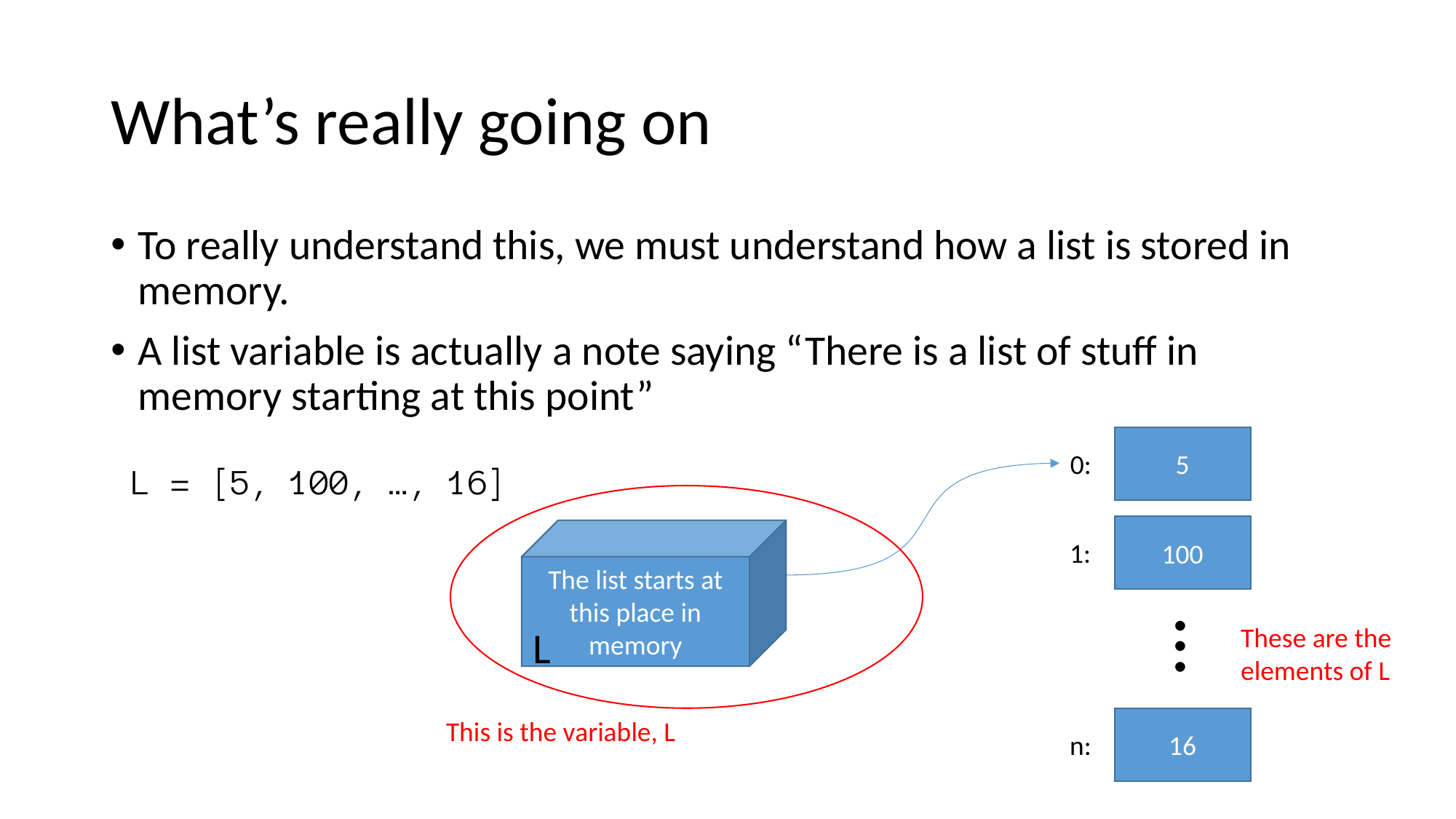

# What’s really going on
To really understand this, we must understand how a list is stored in memory.
A list variable is actually a note saying “There is a list of stuff in memory starting at this point”
5
0:
L = [5, 100, …, 16]

100
The list starts at this place in memory
1:
…
These are the elements of L

L
16
This is the variable, L

n: